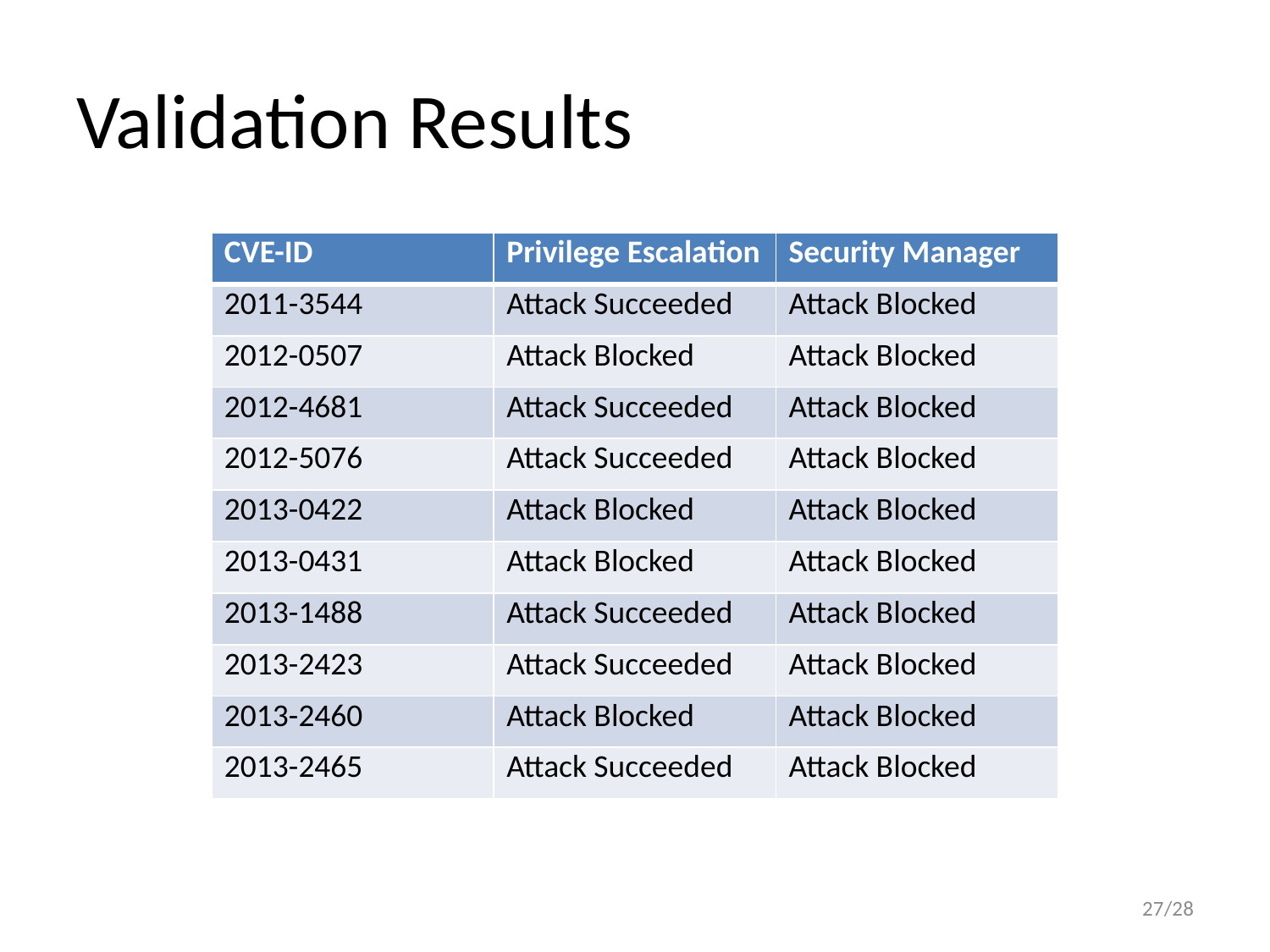

# Validation Results
| CVE-ID | Privilege Escalation | Security Manager |
| --- | --- | --- |
| 2011-3544 | Attack Succeeded | Attack Blocked |
| 2012-0507 | Attack Blocked | Attack Blocked |
| 2012-4681 | Attack Succeeded | Attack Blocked |
| 2012-5076 | Attack Succeeded | Attack Blocked |
| 2013-0422 | Attack Blocked | Attack Blocked |
| 2013-0431 | Attack Blocked | Attack Blocked |
| 2013-1488 | Attack Succeeded | Attack Blocked |
| 2013-2423 | Attack Succeeded | Attack Blocked |
| 2013-2460 | Attack Blocked | Attack Blocked |
| 2013-2465 | Attack Succeeded | Attack Blocked |
27/28